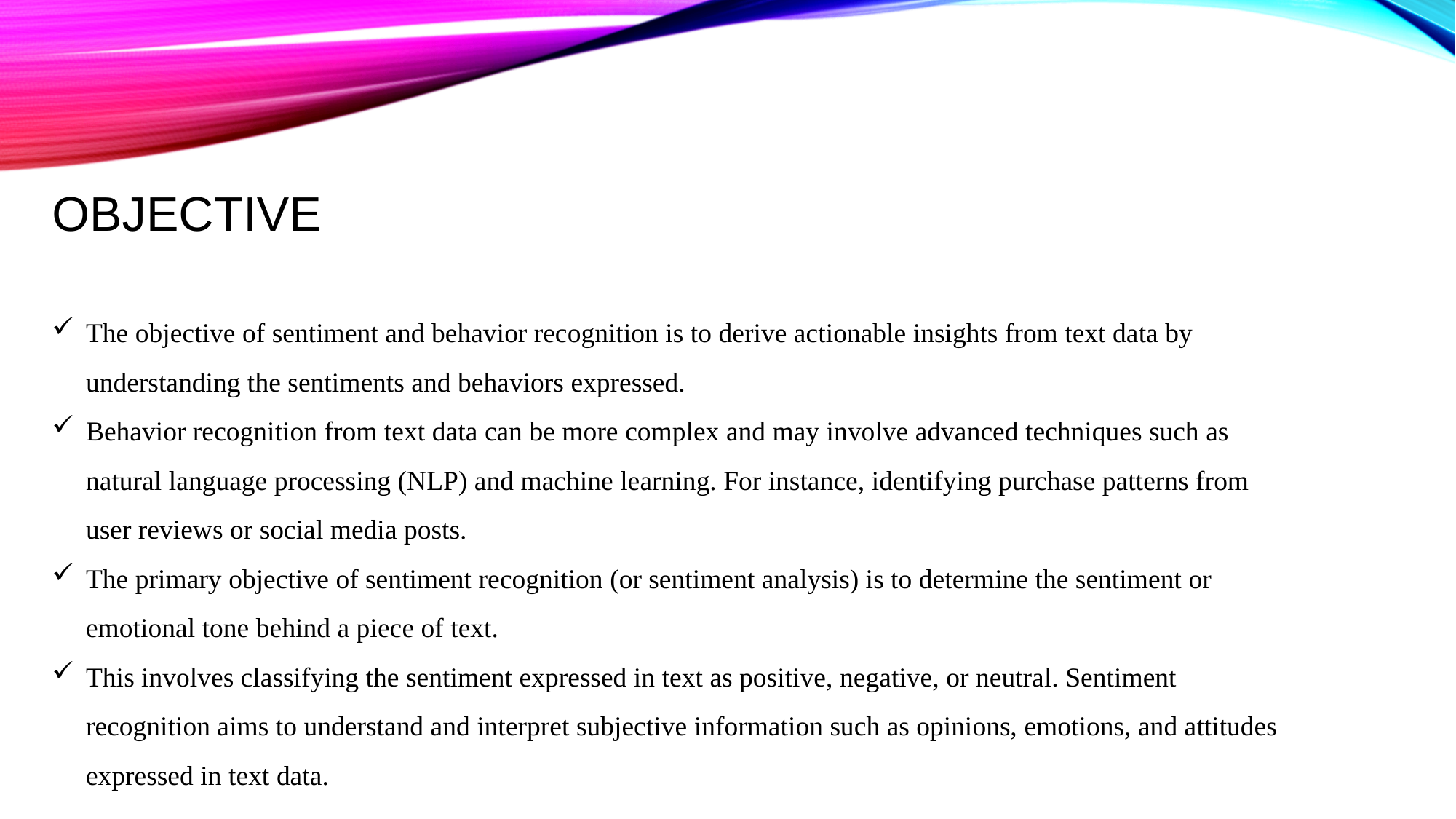

OBJECTIVE

The objective of sentiment and behavior recognition is to derive actionable insights from text data by understanding the sentiments and behaviors expressed.
Behavior recognition from text data can be more complex and may involve advanced techniques such as natural language processing (NLP) and machine learning. For instance, identifying purchase patterns from user reviews or social media posts.
The primary objective of sentiment recognition (or sentiment analysis) is to determine the sentiment or emotional tone behind a piece of text.
This involves classifying the sentiment expressed in text as positive, negative, or neutral. Sentiment recognition aims to understand and interpret subjective information such as opinions, emotions, and attitudes expressed in text data.